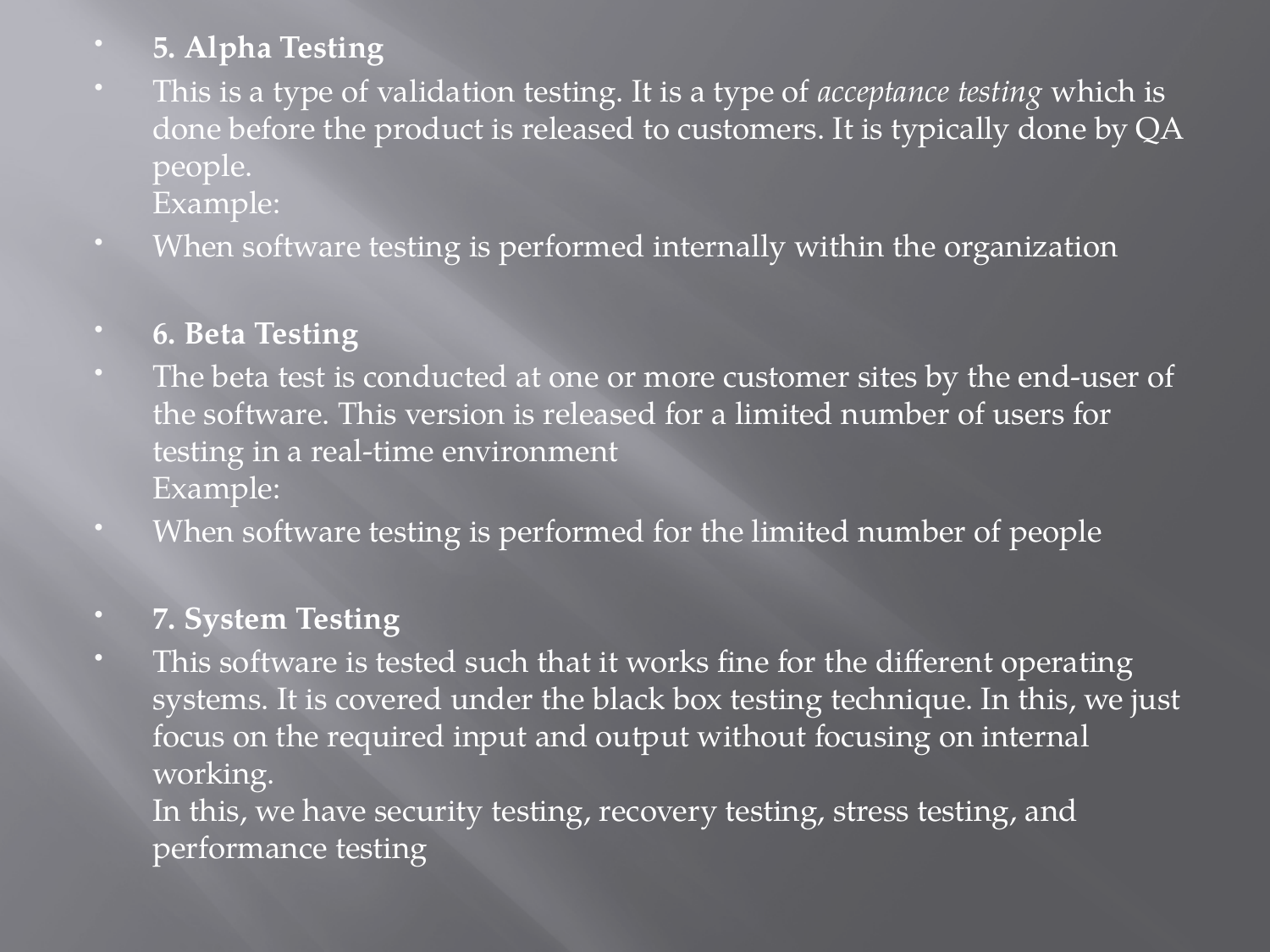

5. Alpha Testing
This is a type of validation testing. It is a type of acceptance testing which is done before the product is released to customers. It is typically done by QA people. 
Example:
When software testing is performed internally within the organization

6. Beta Testing
The beta test is conducted at one or more customer sites by the end-user of the software. This version is released for a limited number of users for testing in a real-time environment 
Example:
When software testing is performed for the limited number of people

7. System Testing
This software is tested such that it works fine for the different operating systems. It is covered under the black box testing technique. In this, we just focus on the required input and output without focusing on internal working. 
In this, we have security testing, recovery testing, stress testing, and performance testing

#